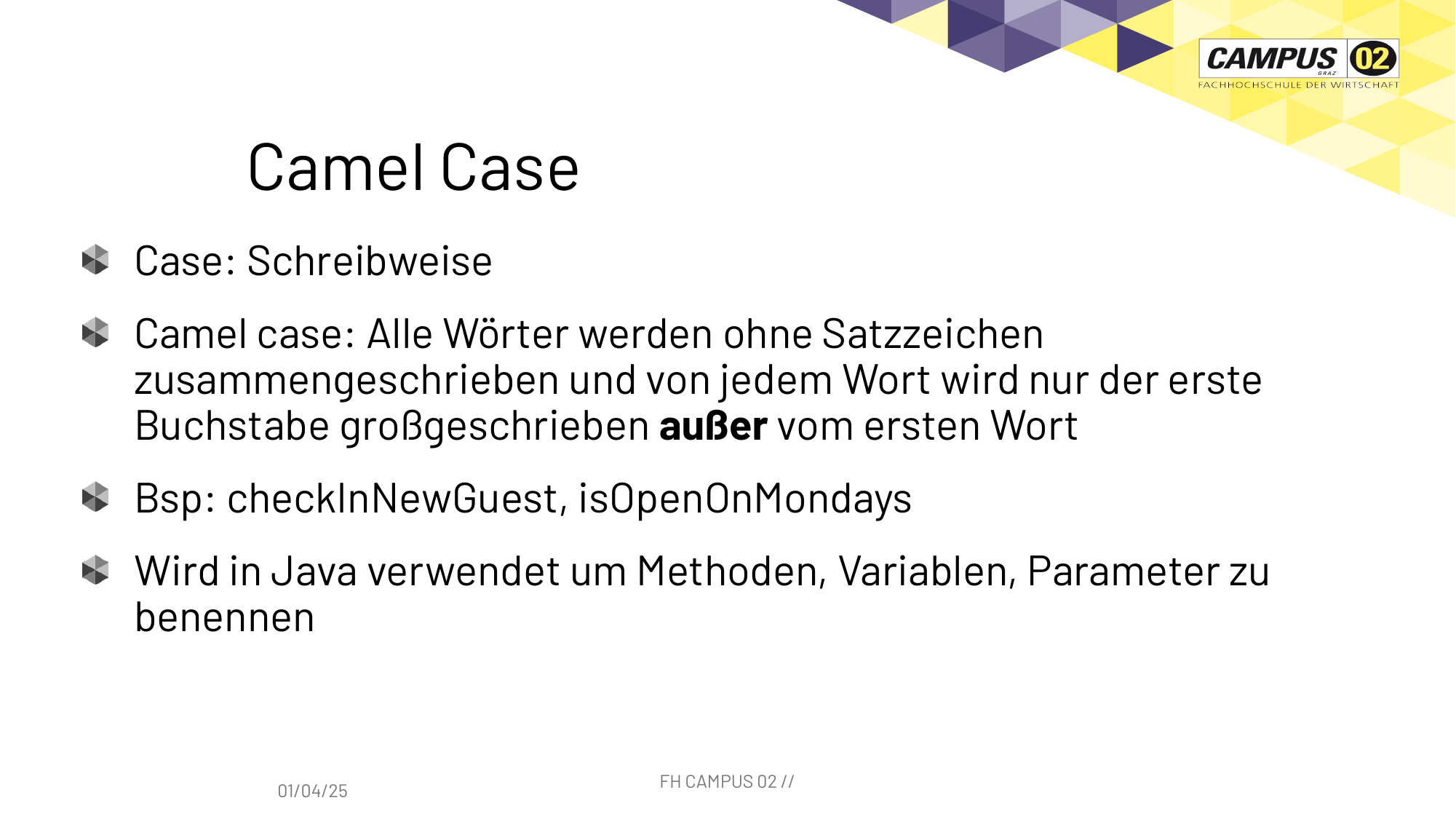

# Camel Case
Case: Schreibweise
Camel case: Alle Wörter werden ohne Satzzeichen zusammengeschrieben und von jedem Wort wird nur der erste Buchstabe großgeschrieben außer vom ersten Wort
Bsp: checkInNewGuest, isOpenOnMondays
Wird in Java verwendet um Methoden, Variablen, Parameter zu benennen
FH CAMPUS 02 //
01/04/25